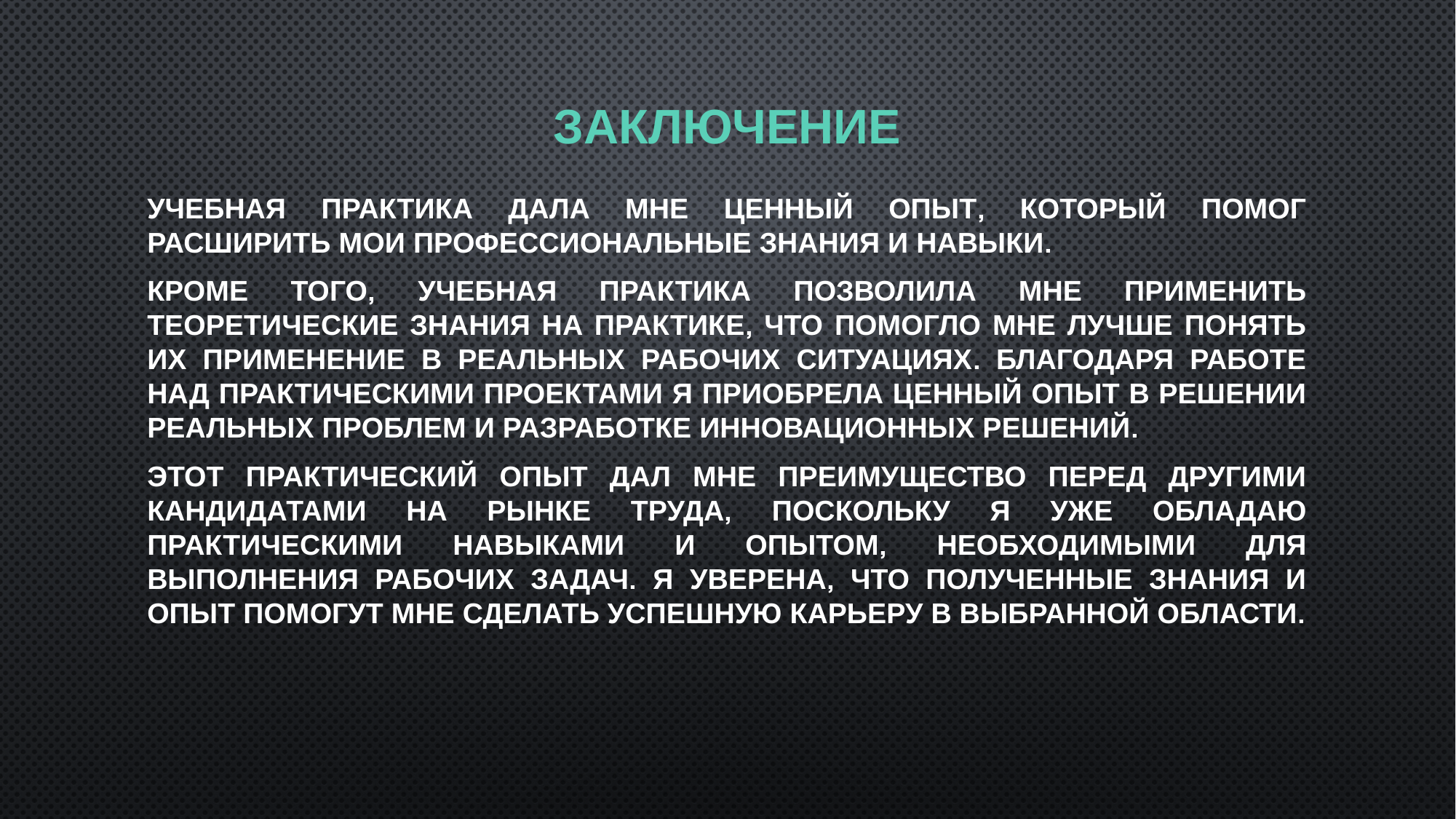

# Заключение
Учебная практика дала мне ценный опыт, который помог расширить мои профессиональные знания и навыки.
Кроме того, учебная практика позволила мне применить теоретические знания на практике, что помогло мне лучше понять их применение в реальных рабочих ситуациях. Благодаря работе над практическими проектами я приобрела ценный опыт в решении реальных проблем и разработке инновационных решений.
Этот практический опыт дал мне преимущество перед другими кандидатами на рынке труда, поскольку я уже обладаю практическими навыками и опытом, необходимыми для выполнения рабочих задач. Я уверена, что полученные знания и опыт помогут мне сделать успешную карьеру в выбранной области.